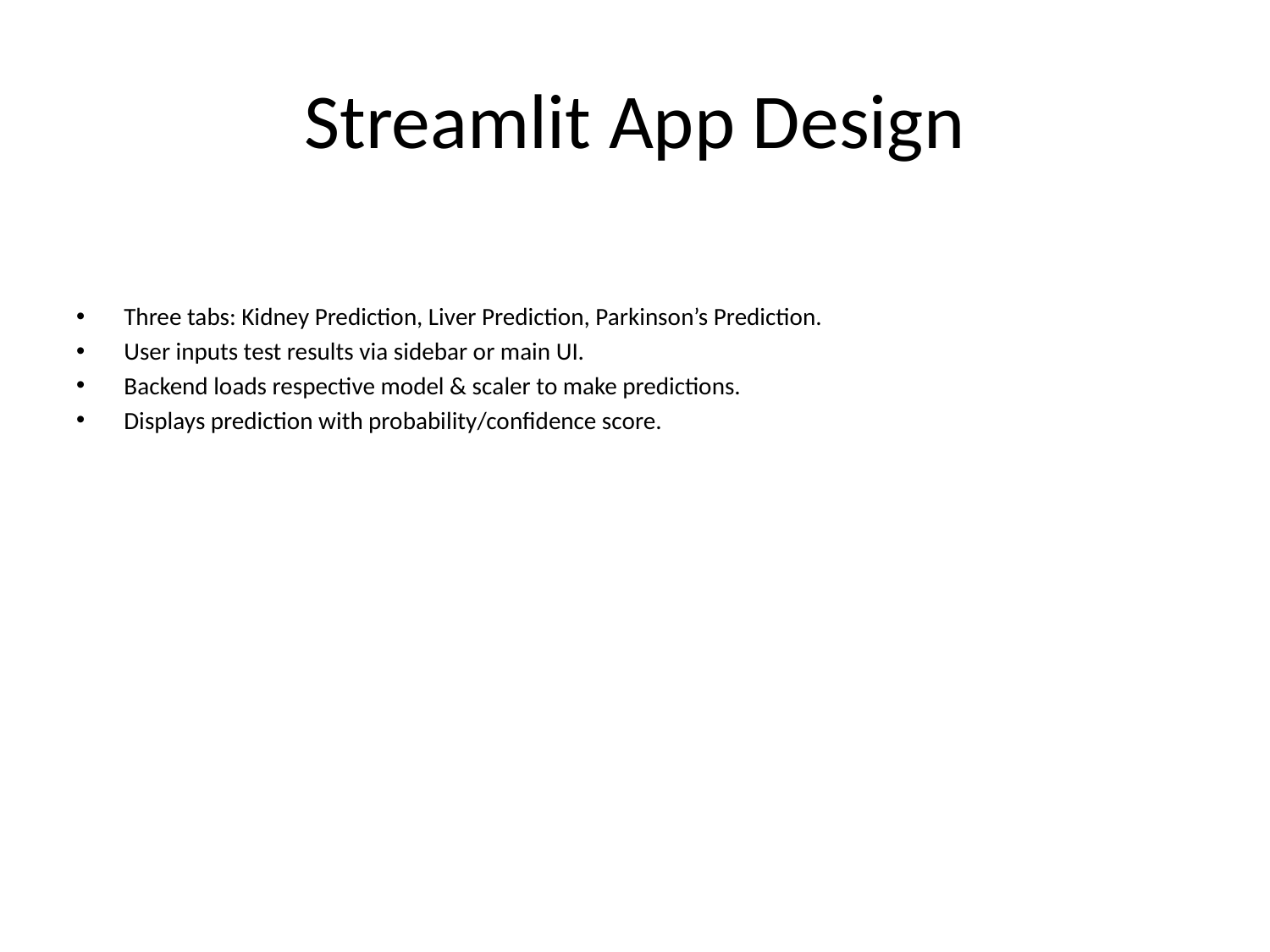

# Streamlit App Design

Three tabs: Kidney Prediction, Liver Prediction, Parkinson’s Prediction.
User inputs test results via sidebar or main UI.
Backend loads respective model & scaler to make predictions.
Displays prediction with probability/confidence score.